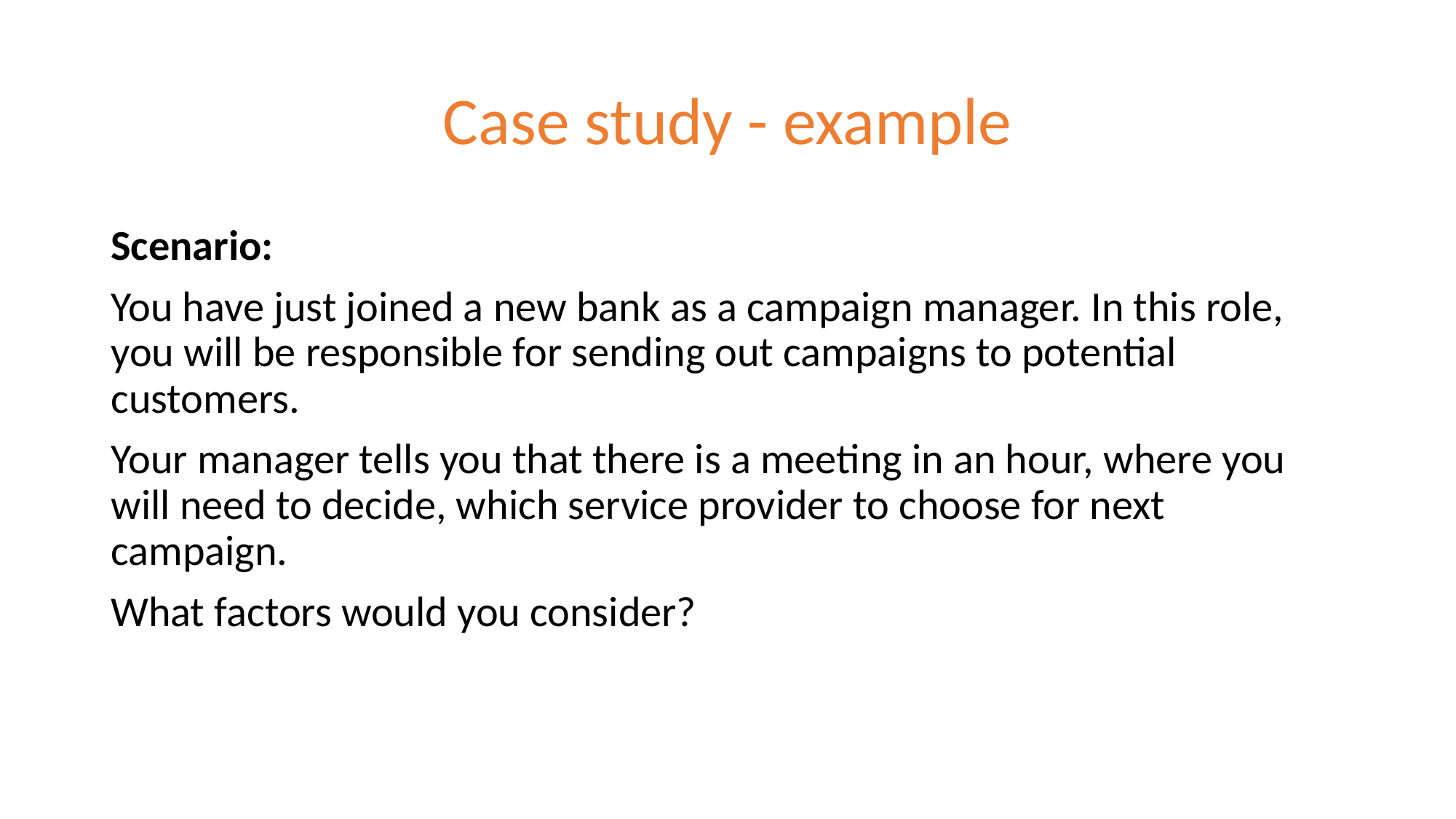

# Case study - example
Scenario:
You have just joined a new bank as a campaign manager. In this role, you will be responsible for sending out campaigns to potential customers.
Your manager tells you that there is a meeting in an hour, where you will need to decide, which service provider to choose for next campaign.
What factors would you consider?